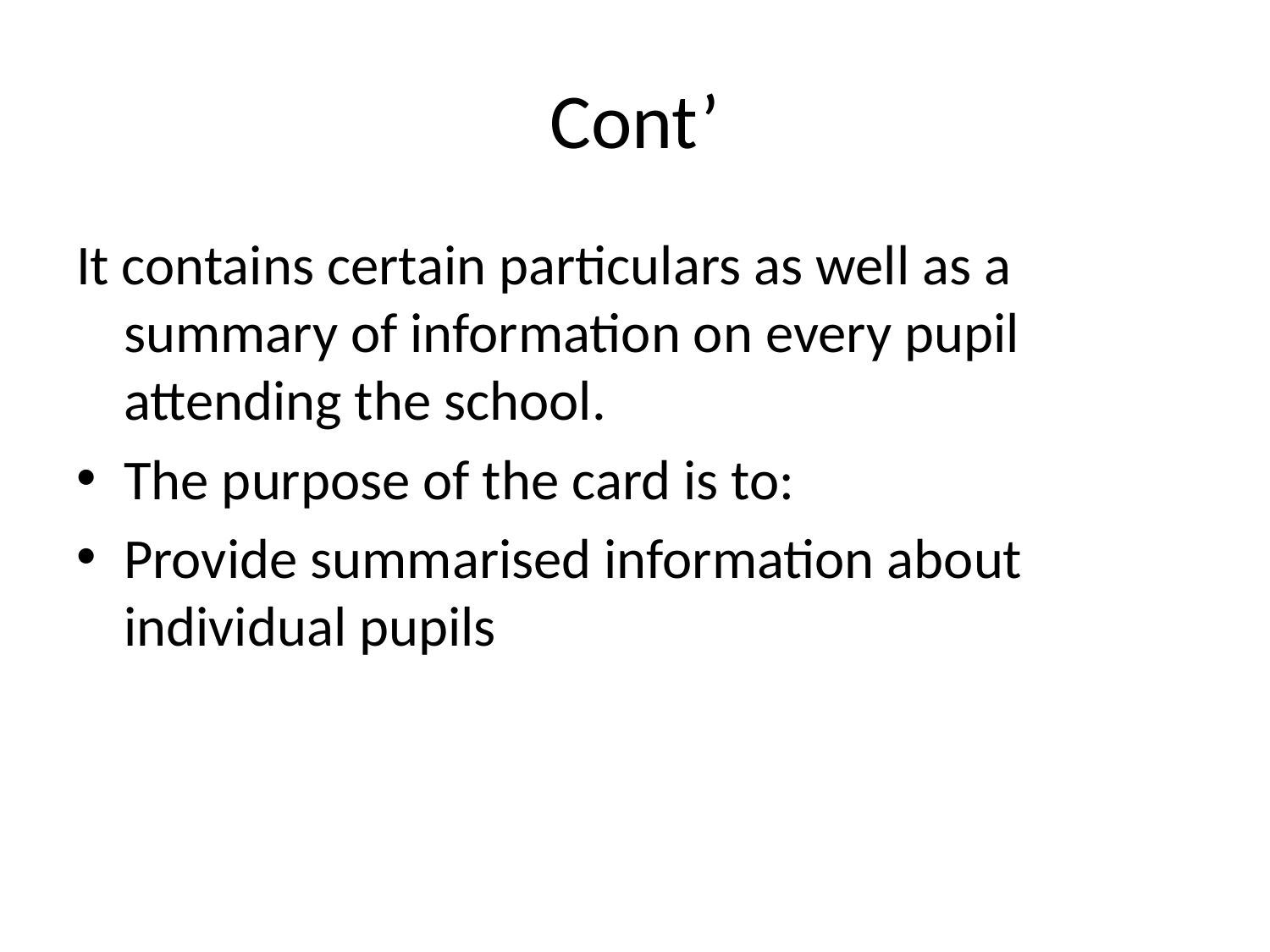

# Cont’
It contains certain particulars as well as a summary of information on every pupil attending the school.
The purpose of the card is to:
Provide summarised information about individual pupils